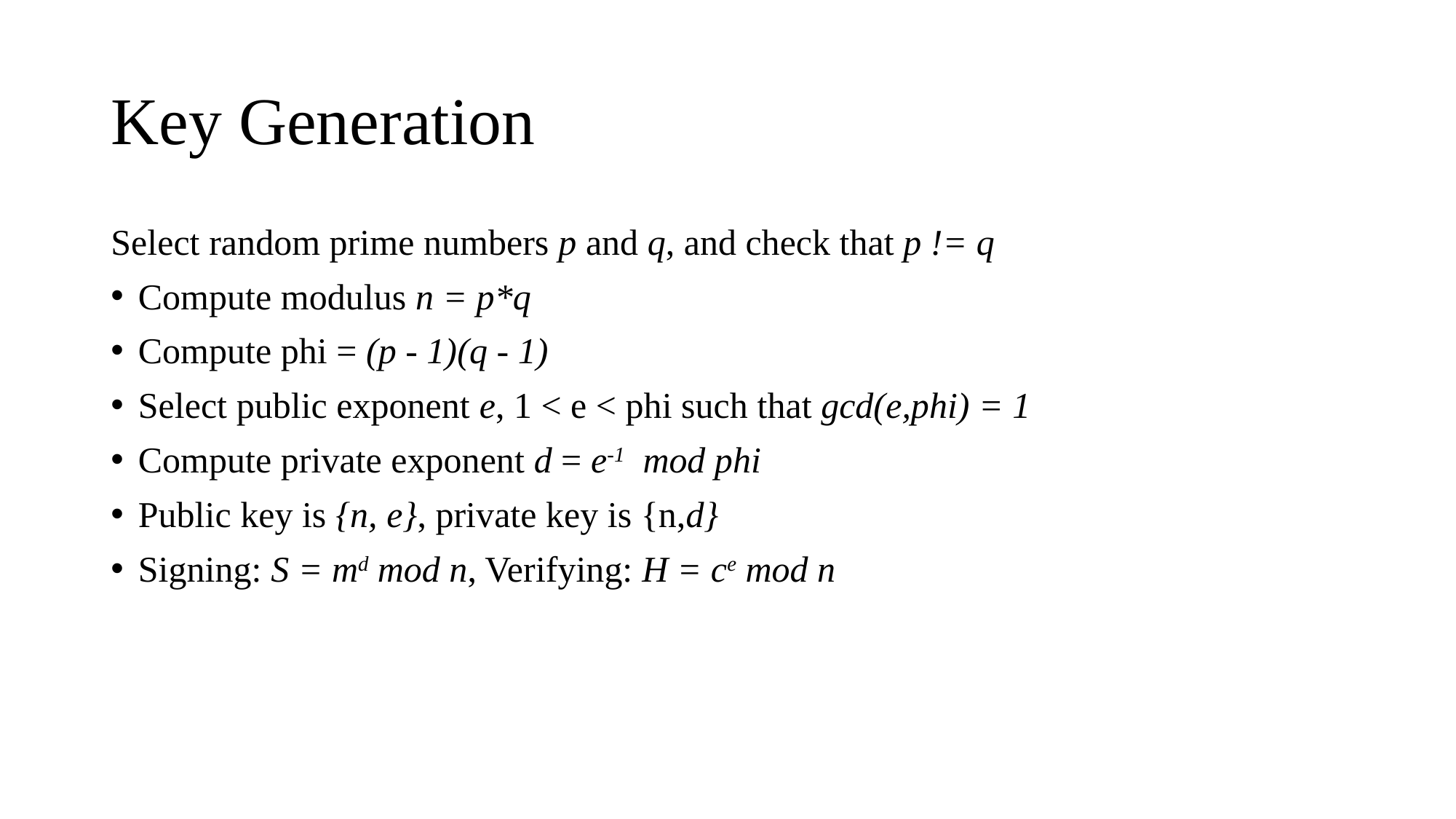

# Key Generation
Select random prime numbers p and q, and check that p != q
Compute modulus n = p*q
Compute phi = (p - 1)(q - 1)
Select public exponent e, 1 < e < phi such that gcd(e,phi) = 1
Compute private exponent d = e-1  mod phi
Public key is {n, e}, private key is {n,d}
Signing: S = md mod n, Verifying: H = ce mod n